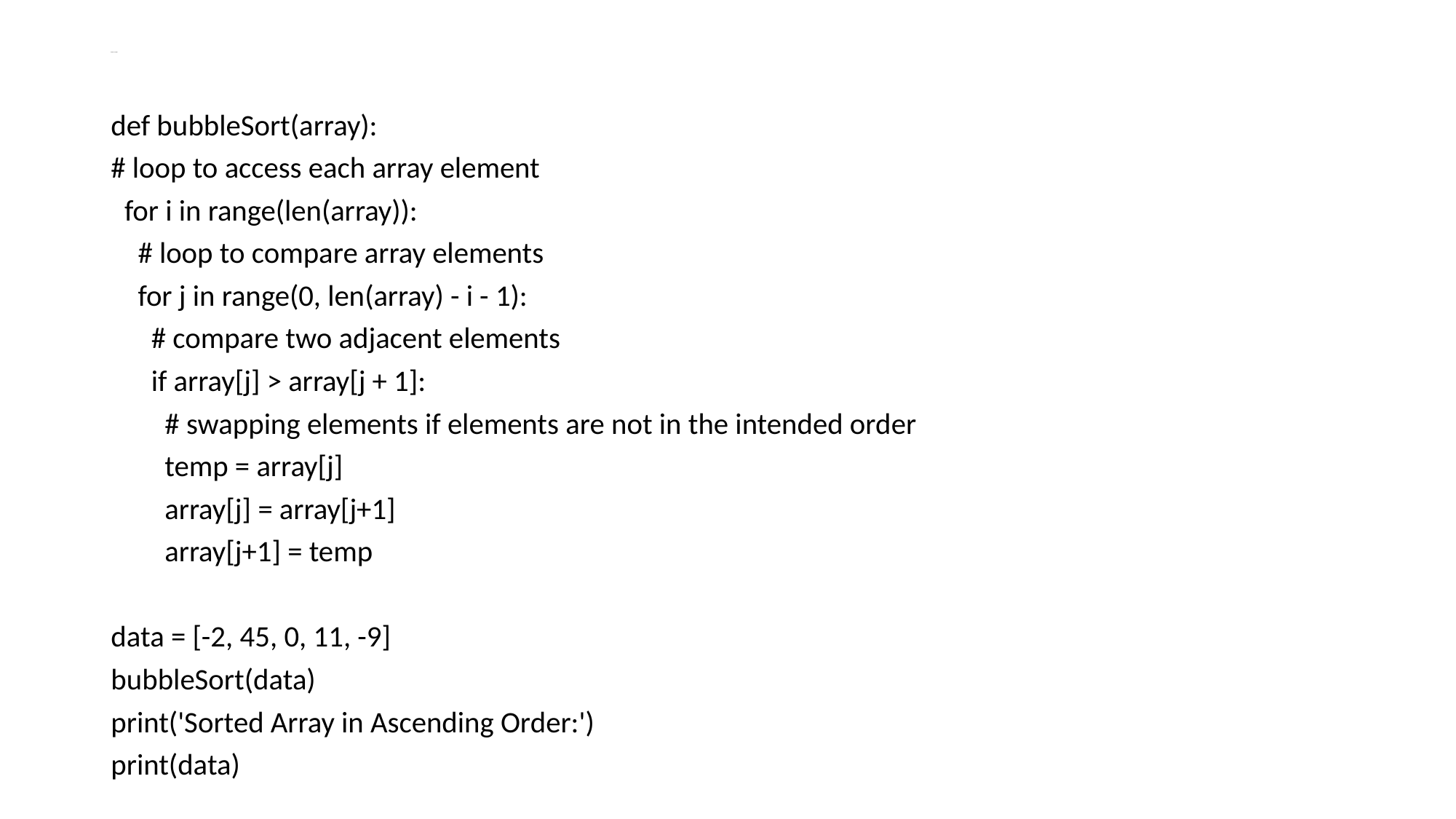

# Bubble sort in Python:
def bubbleSort(array):
# loop to access each array element
  for i in range(len(array)):
    # loop to compare array elements
    for j in range(0, len(array) - i - 1):
      # compare two adjacent elements
      if array[j] > array[j + 1]:
        # swapping elements if elements are not in the intended order
        temp = array[j]
        array[j] = array[j+1]
        array[j+1] = temp

data = [-2, 45, 0, 11, -9]
bubbleSort(data)
print('Sorted Array in Ascending Order:')
print(data)